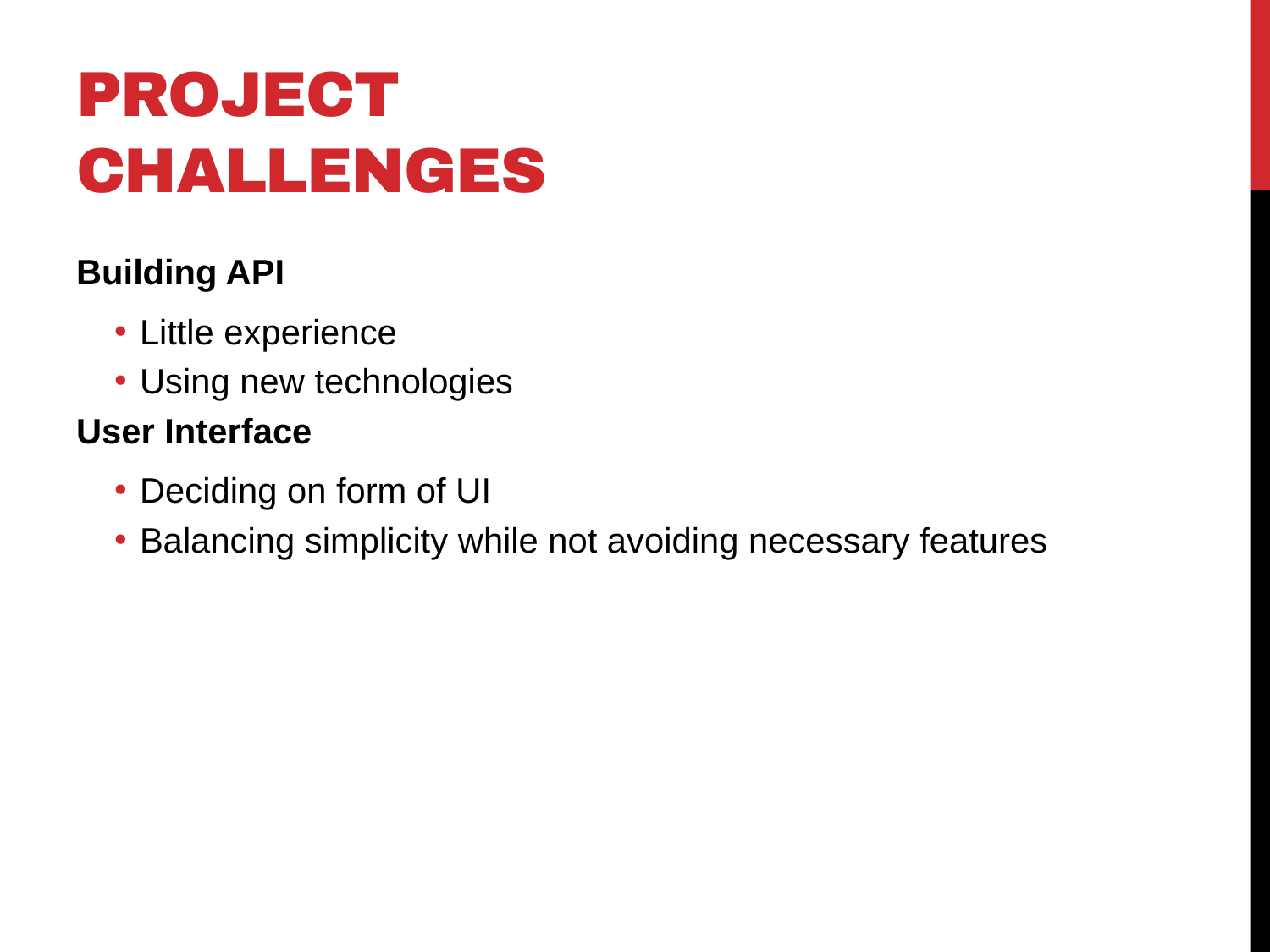

# Project Challenges
Building API
Little experience
Using new technologies
User Interface
Deciding on form of UI
Balancing simplicity while not avoiding necessary features